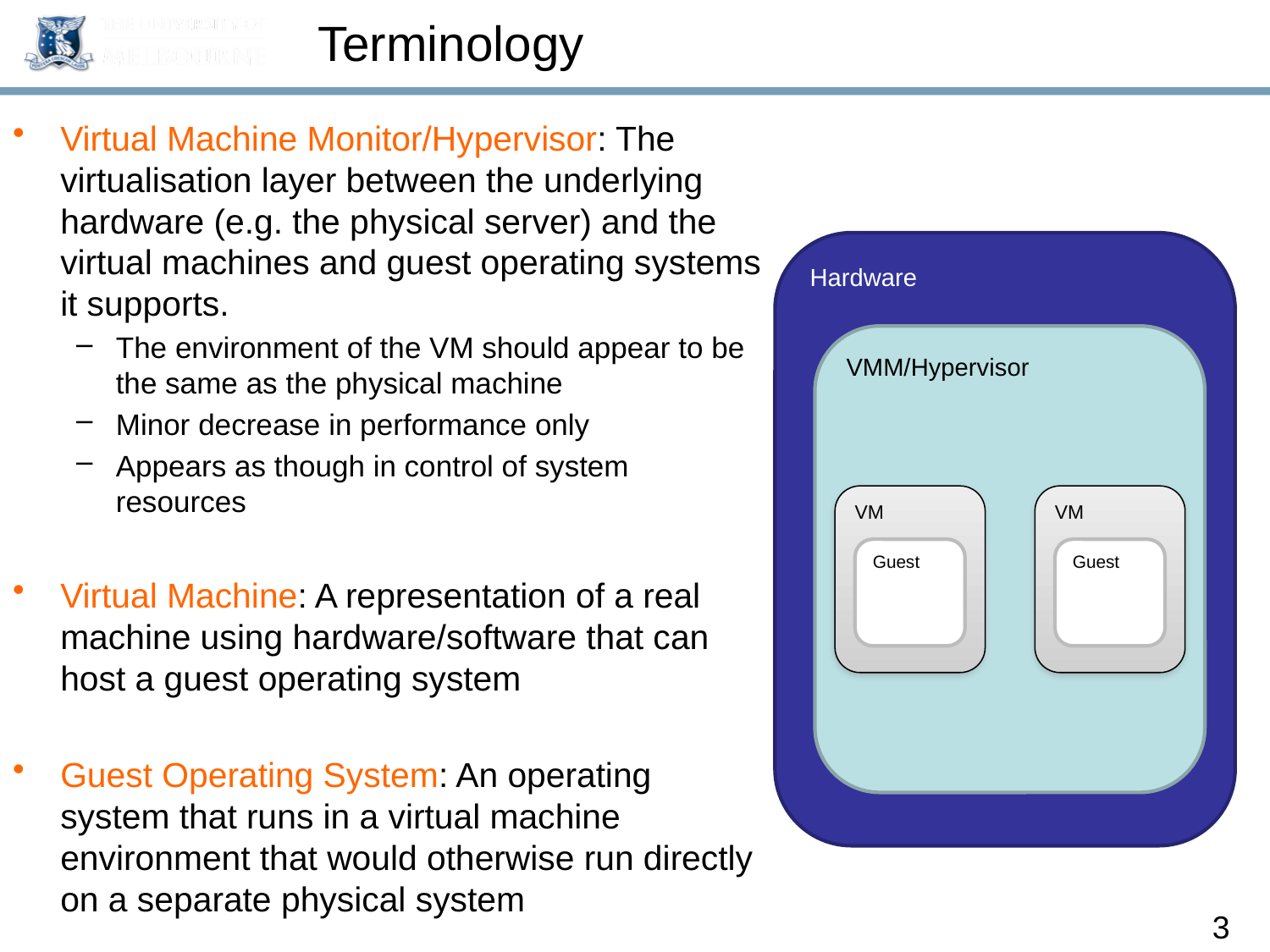

# Terminology
Virtual Machine Monitor/Hypervisor: The virtualisation layer between the underlying hardware (e.g. the physical server) and the virtual machines and guest operating systems it supports.
The environment of the VM should appear to be the same as the physical machine
Minor decrease in performance only
Appears as though in control of system resources

Virtual Machine: A representation of a real machine using hardware/software that can host a guest operating system

Guest Operating System: An operating system that runs in a virtual machine environment that would otherwise run directly on a separate physical system

Hardware
VMM/Hypervisor
VM
Guest
VM
Guest